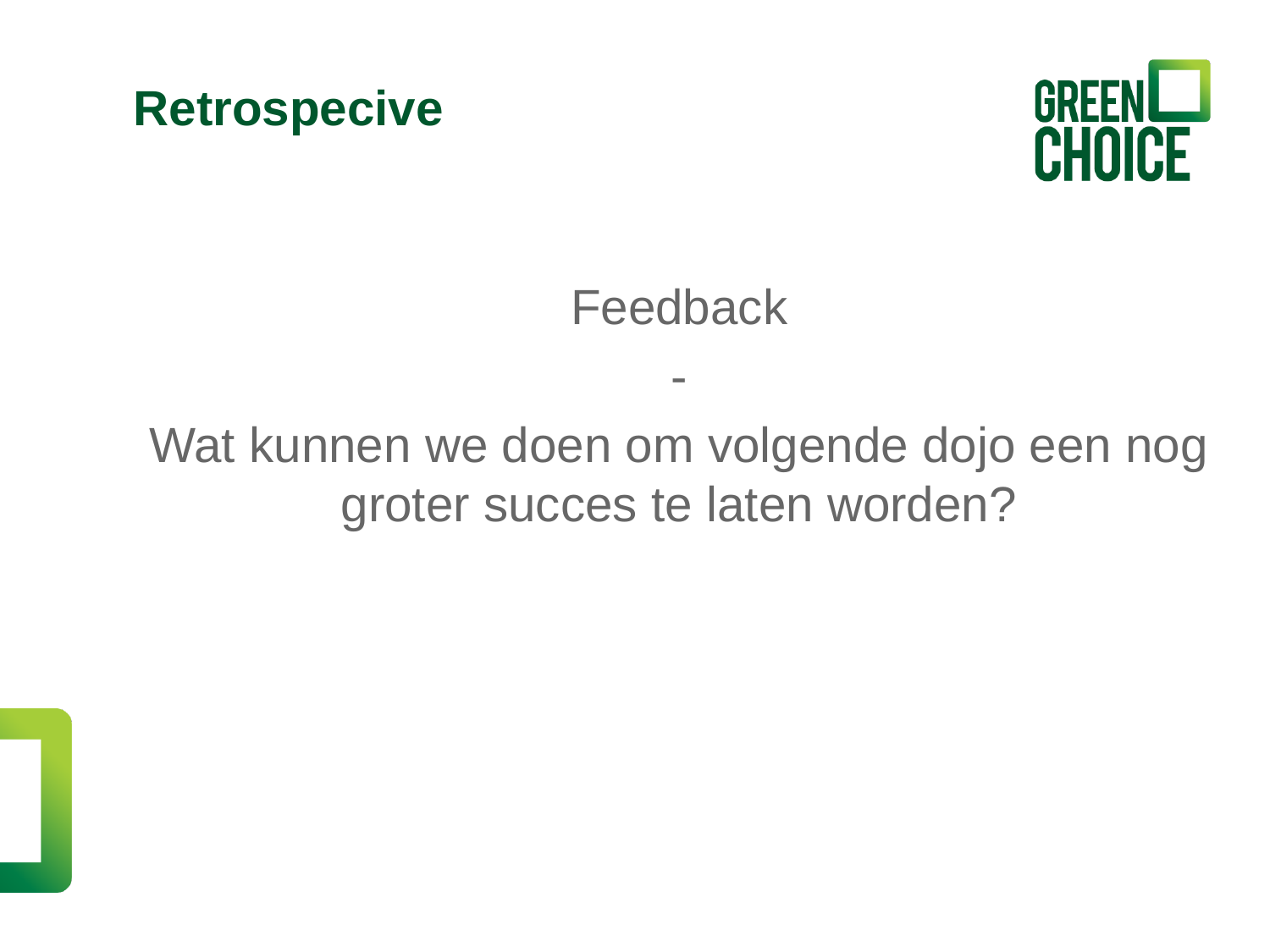

Retrospecive

Feedback
-
Wat kunnen we doen om volgende dojo een nog groter succes te laten worden?